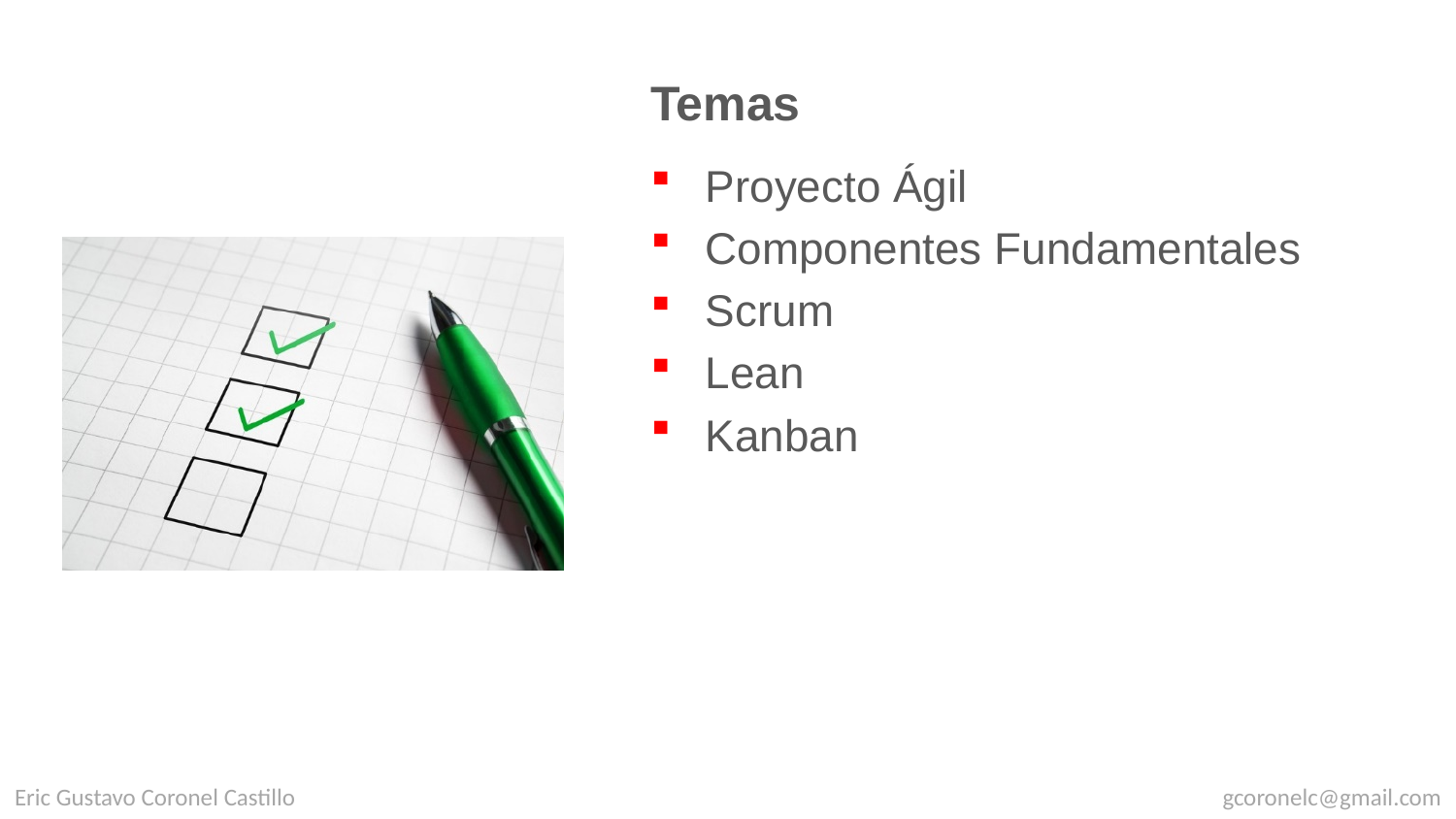

Proyecto Ágil
Componentes Fundamentales
Scrum
Lean
Kanban